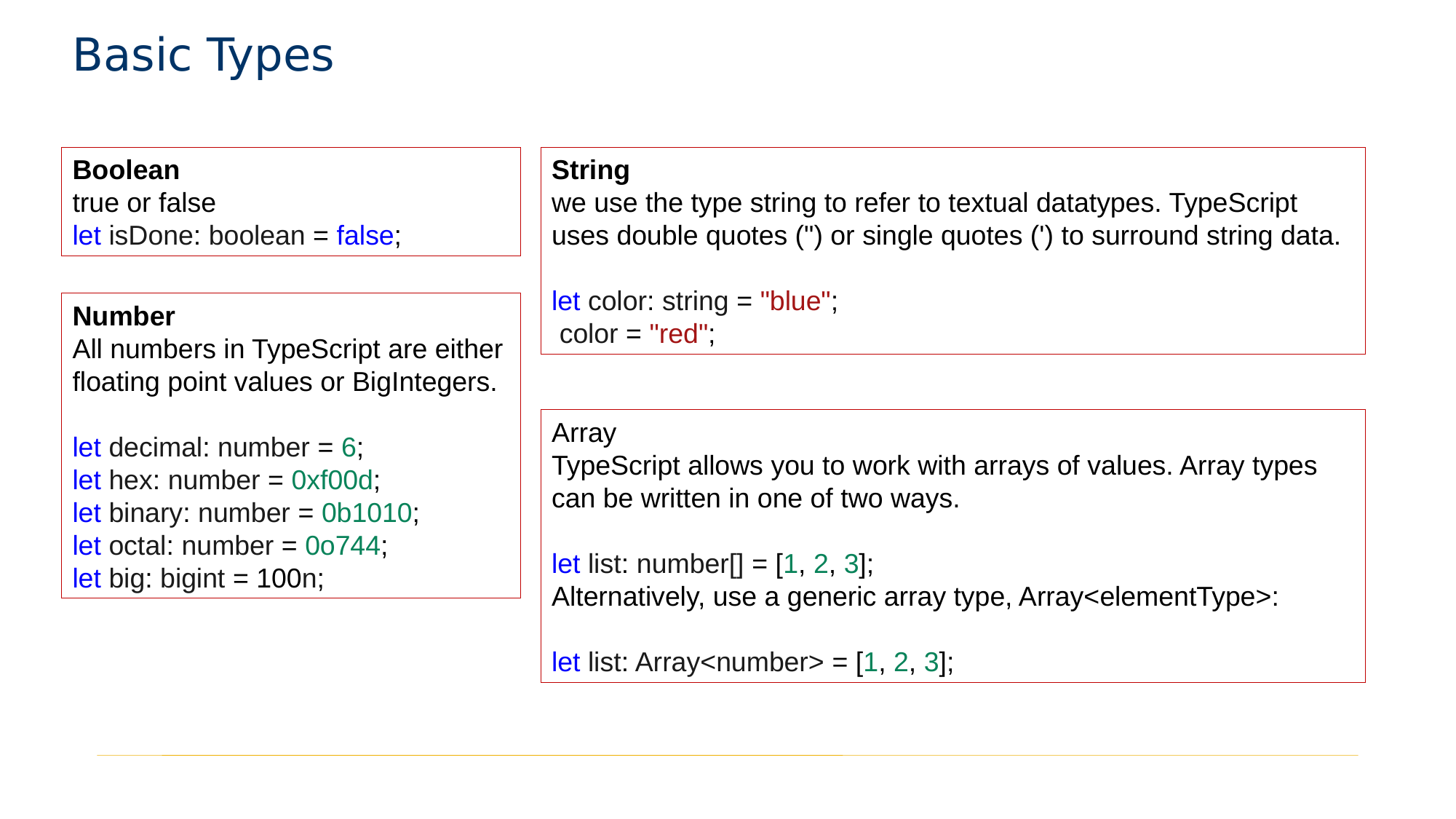

# Basic Types
Boolean
true or false
let isDone: boolean = false;
String
we use the type string to refer to textual datatypes. TypeScript uses double quotes (") or single quotes (') to surround string data.

let color: string = "blue";
 color = "red";
Number
All numbers in TypeScript are either floating point values or BigIntegers.

let decimal: number = 6;
let hex: number = 0xf00d;
let binary: number = 0b1010;
let octal: number = 0o744;
let big: bigint = 100n;
Array
TypeScript allows you to work with arrays of values. Array types can be written in one of two ways.

let list: number[] = [1, 2, 3];
Alternatively, use a generic array type, Array<elementType>:

let list: Array<number> = [1, 2, 3];